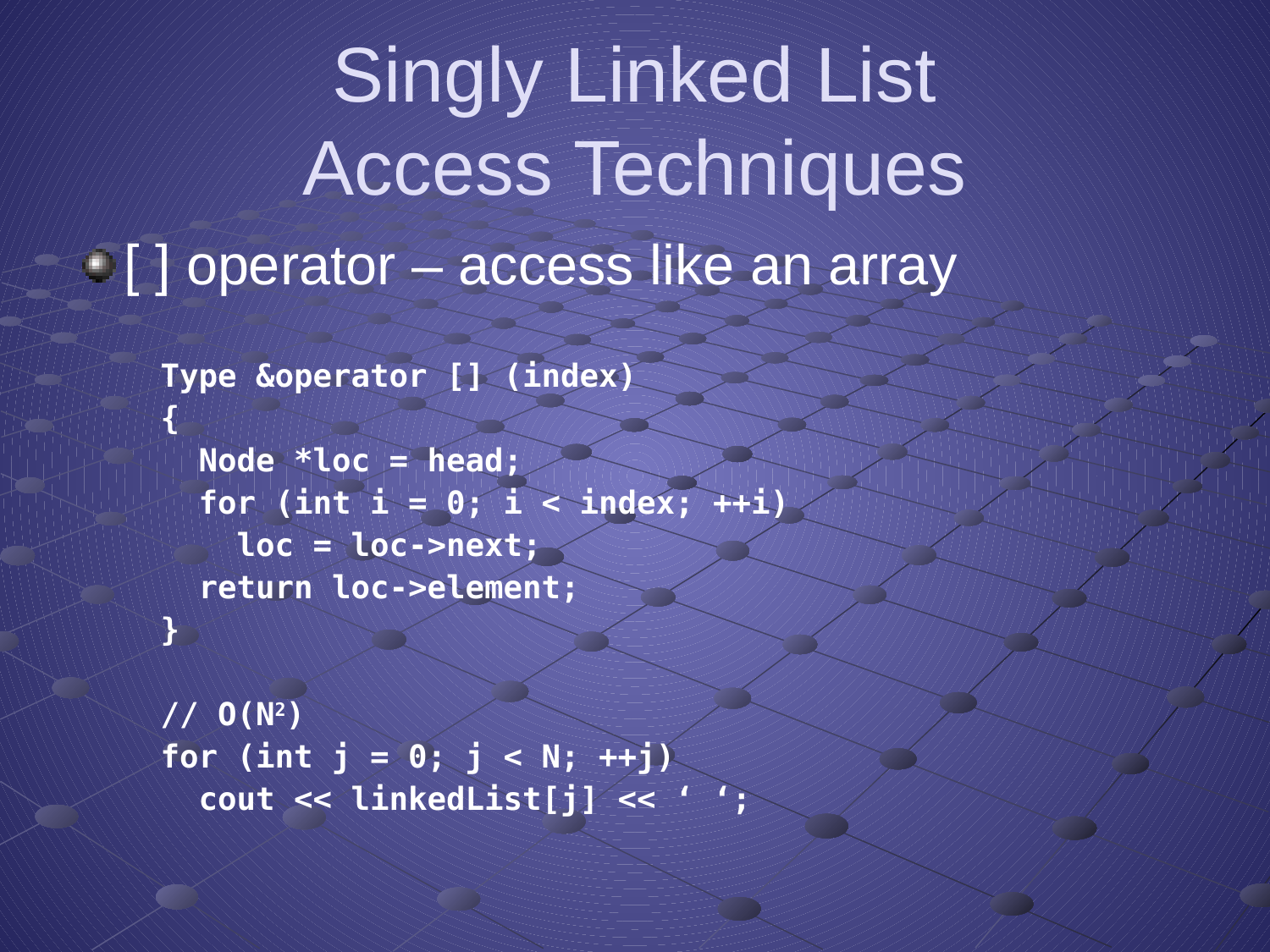

# Singly Linked List Access Techniques
[ ] operator – access like an array

Type &operator [] (index)
{
  Node *loc = head;
  for (int i = 0; i < index; ++i)
    loc = loc->next;
  return loc->element;
}

// O(N2)
for (int j = 0; j < N; ++j)
  cout << linkedList[j] << ‘ ‘;